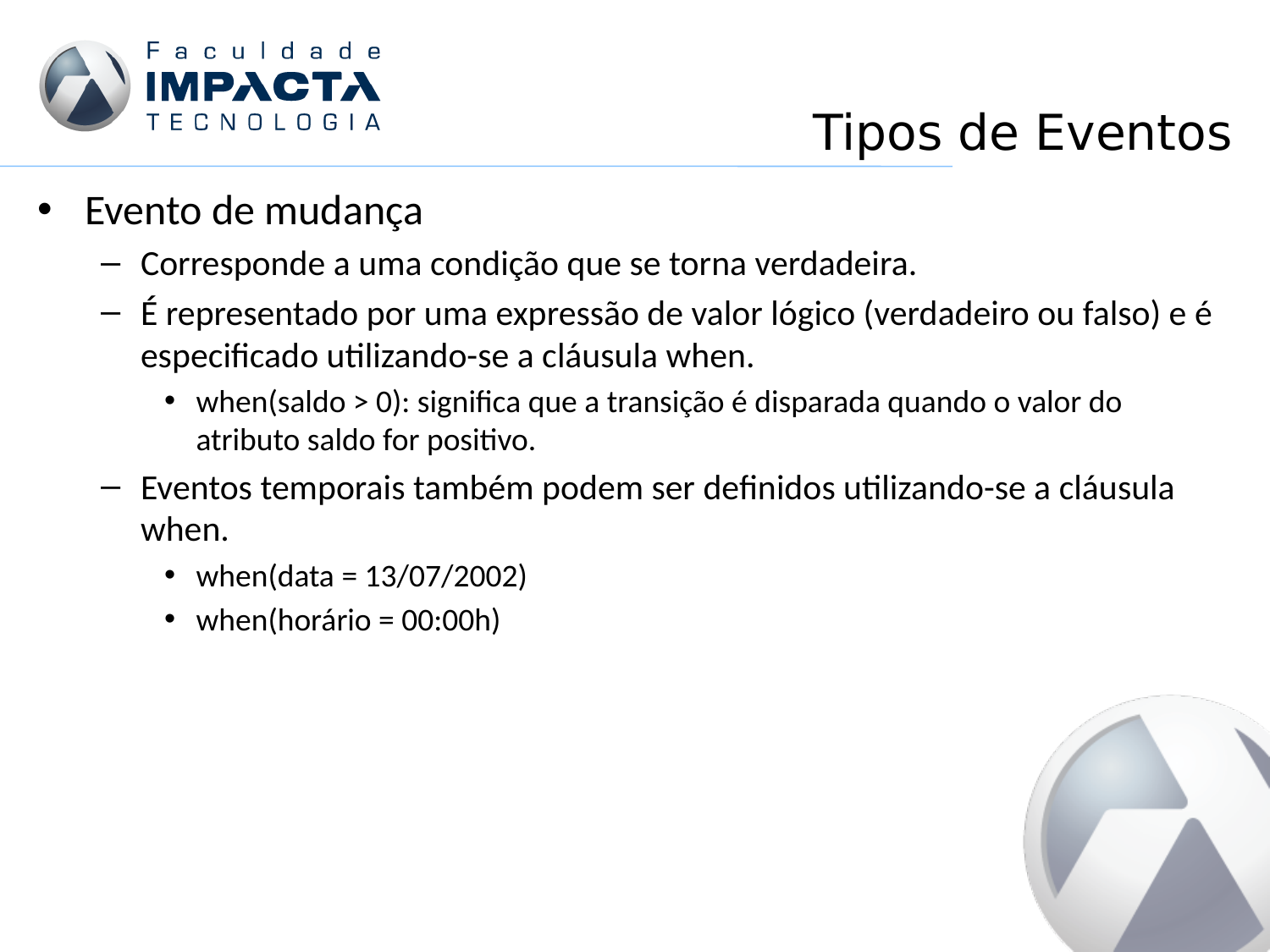

# Tipos de Eventos
Evento de mudança
Corresponde a uma condição que se torna verdadeira.
É representado por uma expressão de valor lógico (verdadeiro ou falso) e é especificado utilizando-se a cláusula when.
when(saldo > 0): significa que a transição é disparada quando o valor do atributo saldo for positivo.
Eventos temporais também podem ser definidos utilizando-se a cláusula when.
when(data = 13/07/2002)
when(horário = 00:00h)